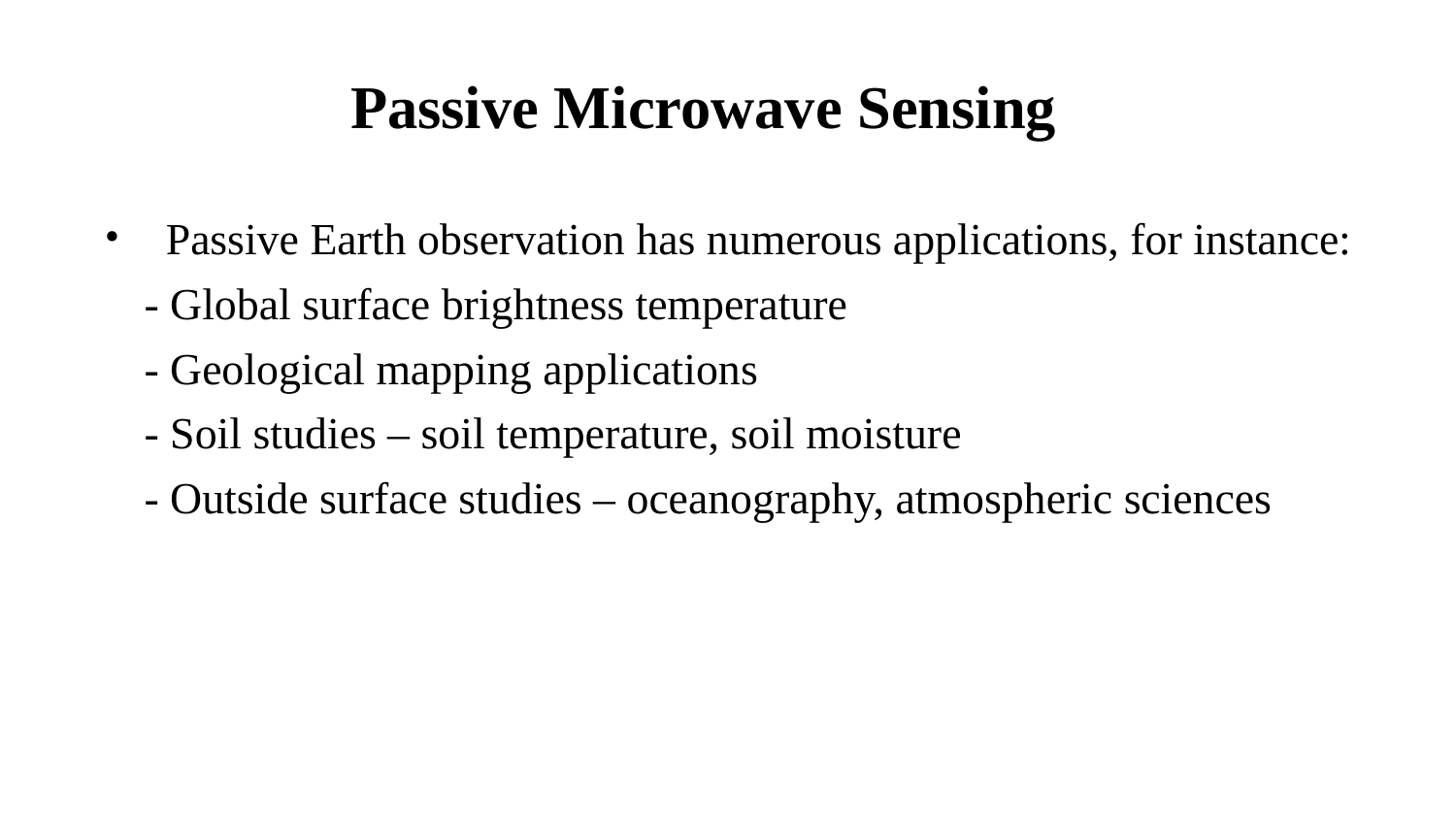

# Passive Microwave Sensing
 Passive Earth observation has numerous applications, for instance:
    - Global surface brightness temperature
    - Geological mapping applications
    - Soil studies – soil temperature, soil moisture
    - Outside surface studies – oceanography, atmospheric sciences